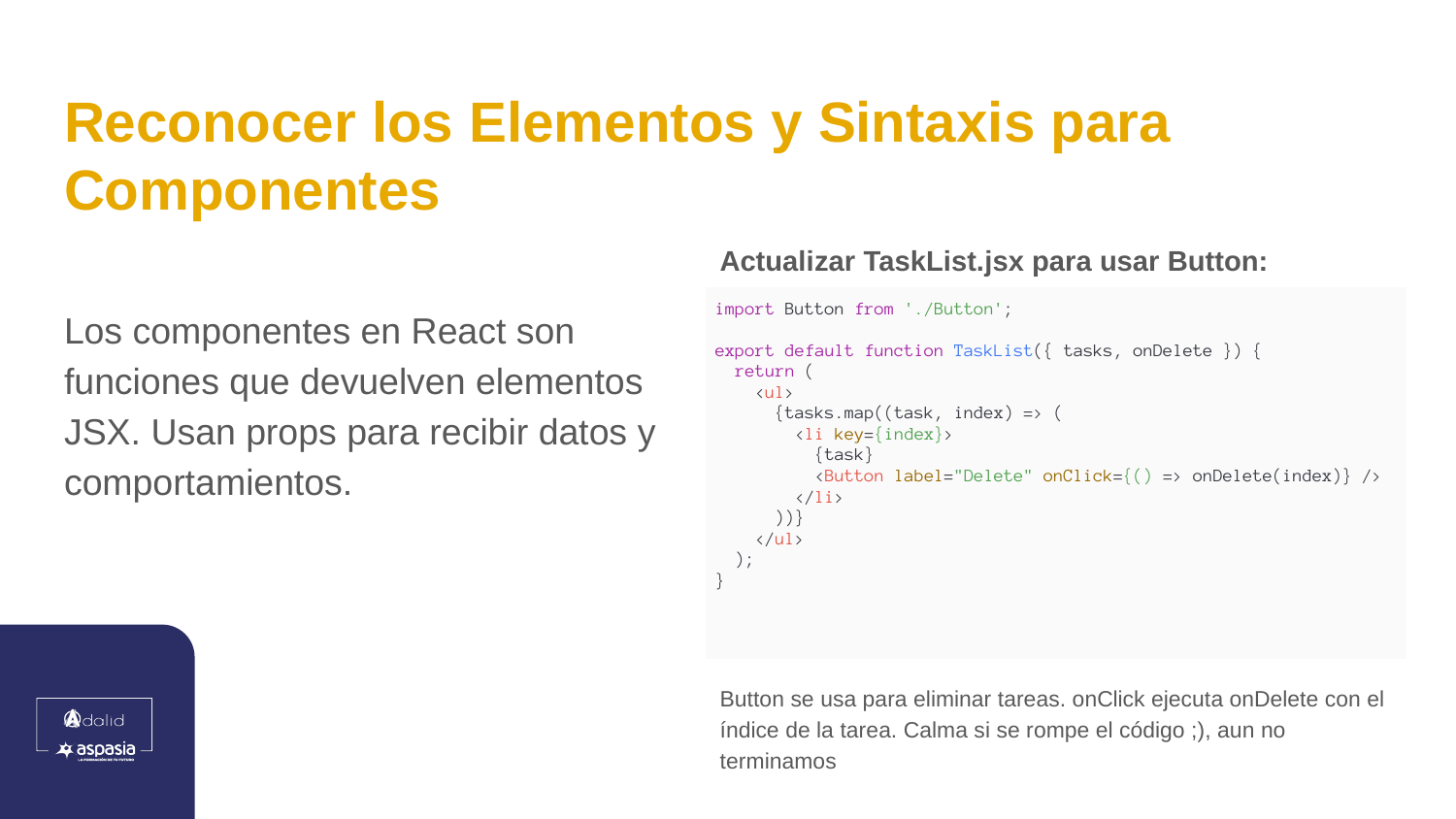

# Reconocer los Elementos y Sintaxis para Componentes
Actualizar TaskList.jsx para usar Button:
Los componentes en React son funciones que devuelven elementos JSX. Usan props para recibir datos y comportamientos.
| import Button from './Button'; export default function TaskList({ tasks, onDelete }) { return ( <ul> {tasks.map((task, index) => ( <li key={index}> {task} <Button label="Delete" onClick={() => onDelete(index)} /> </li> ))} </ul> ); } |
| --- |
Button se usa para eliminar tareas. onClick ejecuta onDelete con el índice de la tarea. Calma si se rompe el código ;), aun no terminamos